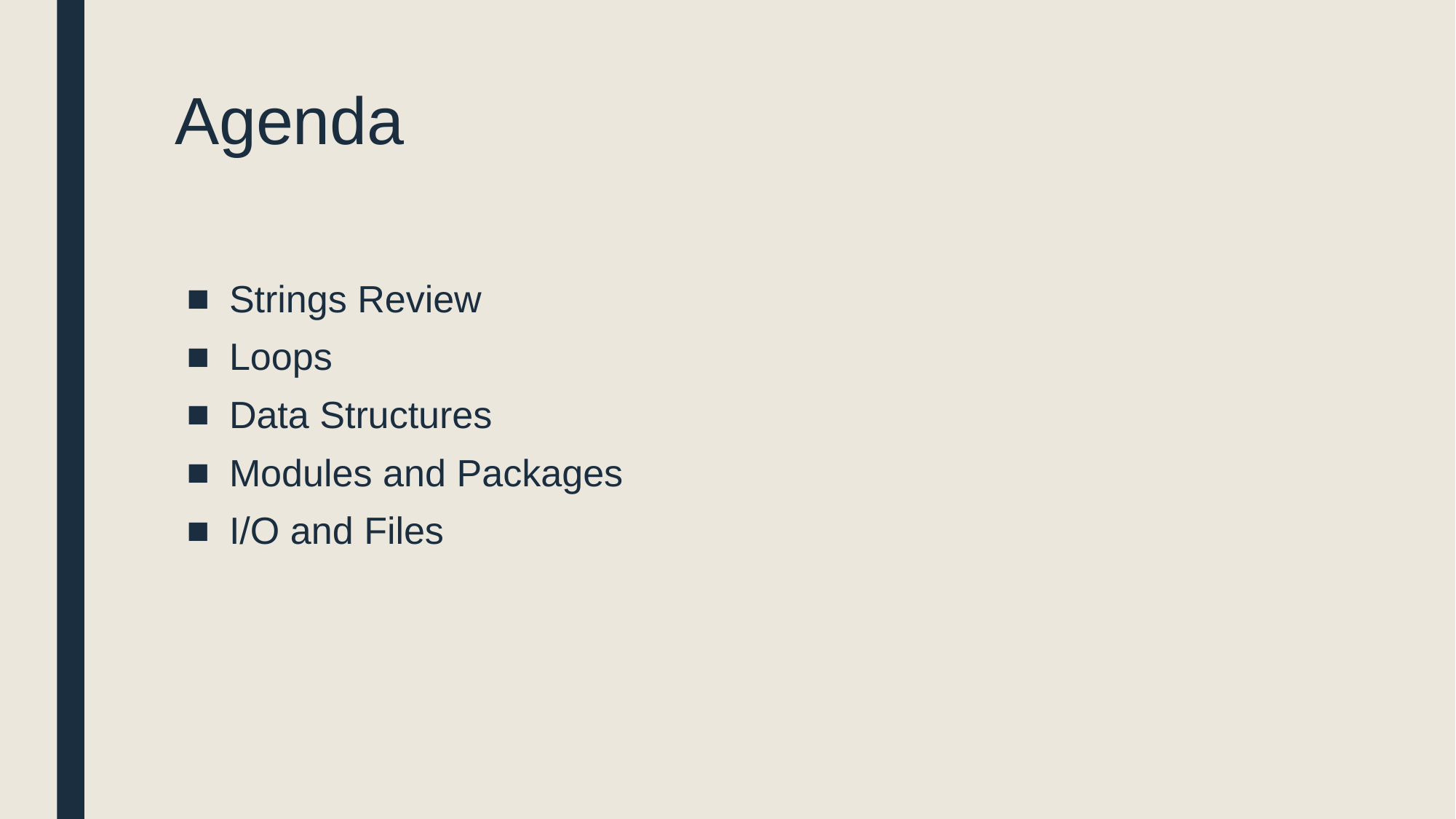

# Agenda
Strings Review
Loops
Data Structures
Modules and Packages
I/O and Files